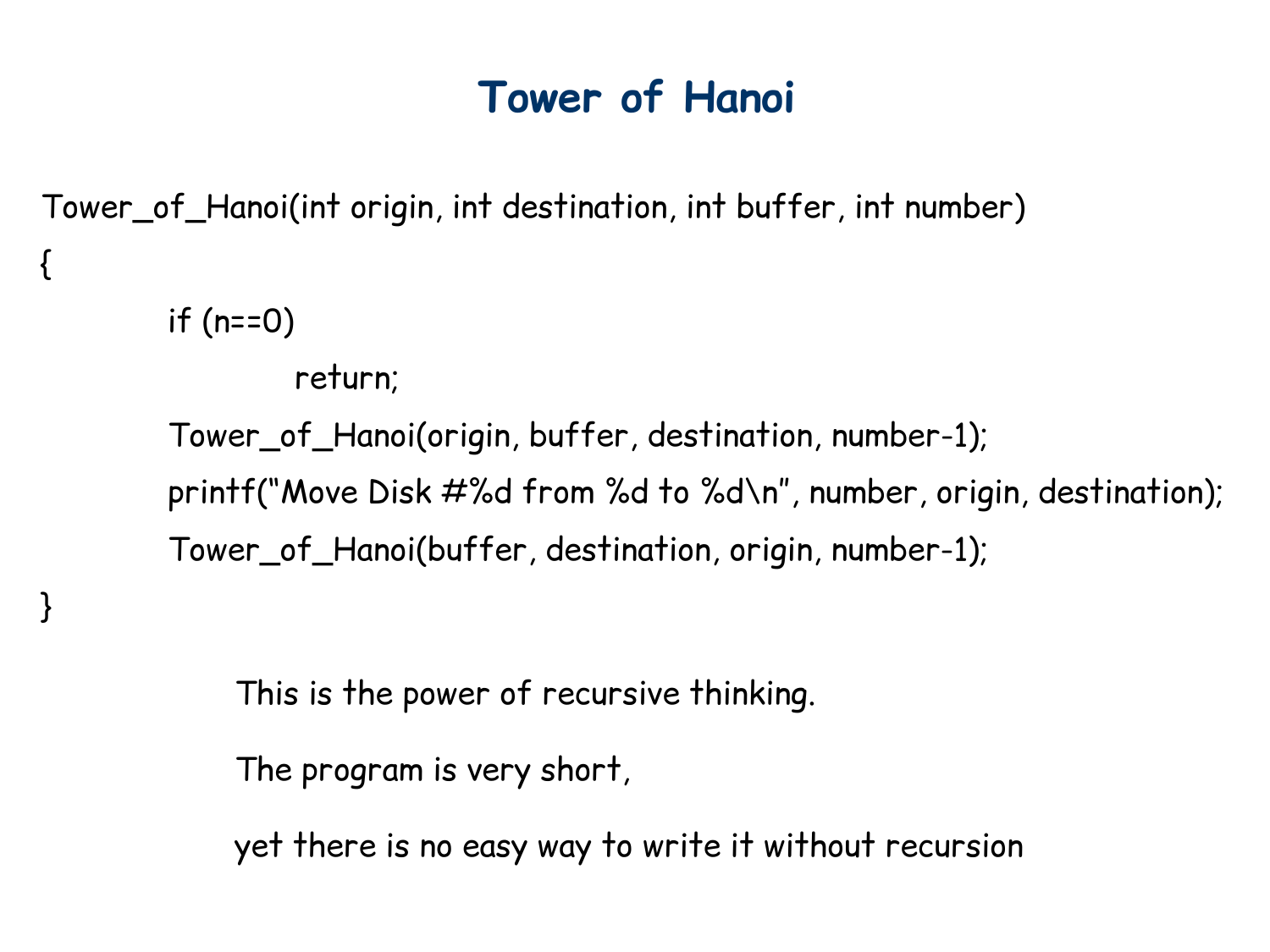

Tower of Hanoi
Tower_of_Hanoi(int origin, int destination, int buffer, int number)
{
	if (n==0)
		return;
	Tower_of_Hanoi(origin, buffer, destination, number-1);
	printf(“Move Disk #%d from %d to %d\n”, number, origin, destination);
	Tower_of_Hanoi(buffer, destination, origin, number-1);
}
This is the power of recursive thinking.

The program is very short,

yet there is no easy way to write it without recursion